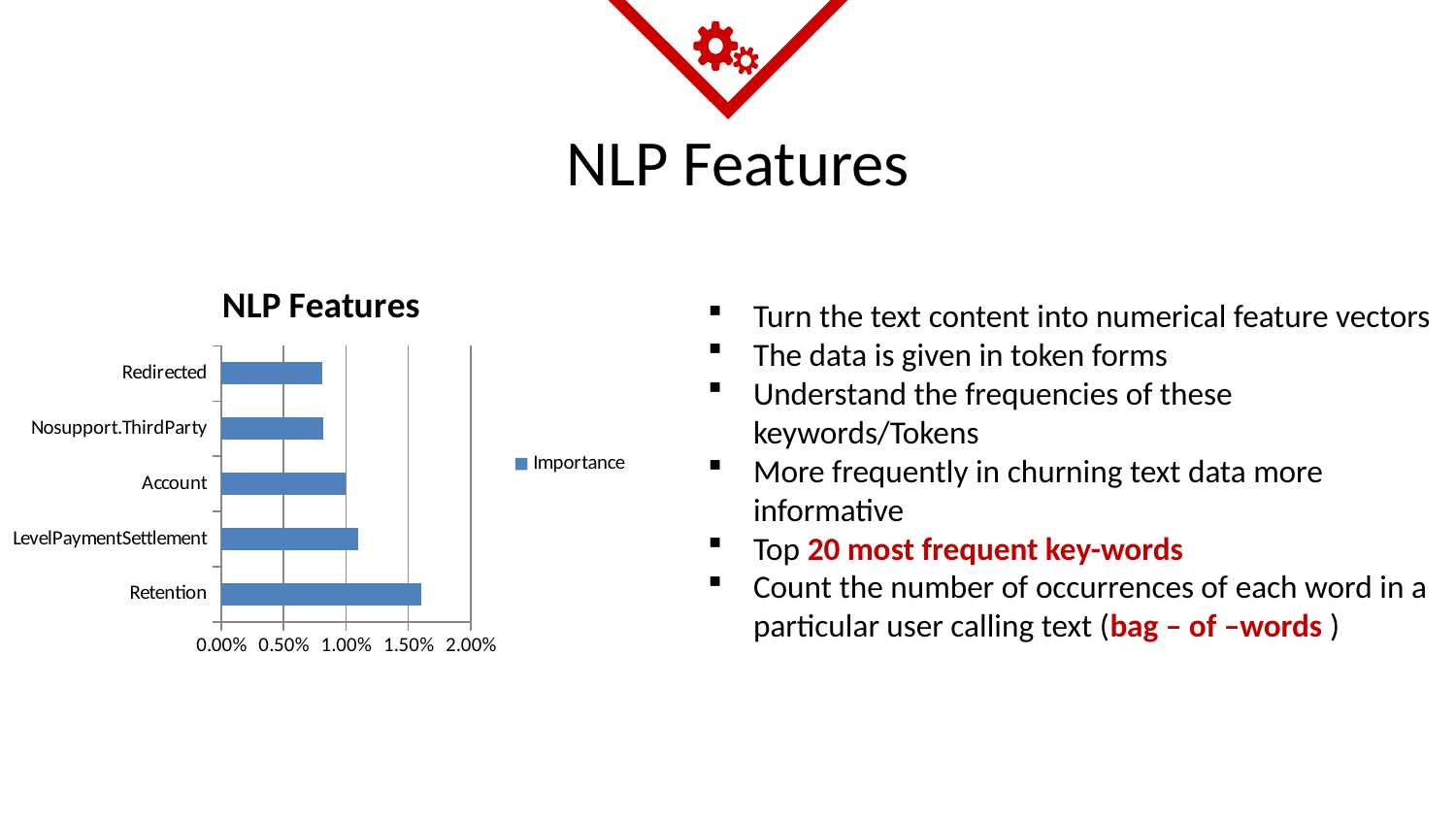

NLP Features

### Chart: NLP Features

| Category | Importance |
|---|---|
| Retention | 0.016 |
| LevelPaymentSettlement | 0.011 |
| Account | 0.01 |
| Nosupport.ThirdParty | 0.0082 |
| Redirected | 0.0081 |
Turn the text content into numerical feature vectors
The data is given in token forms
Understand the frequencies of these keywords/Tokens
More frequently in churning text data more informative
Top 20 most frequent key-words
Count the number of occurrences of each word in a particular user calling text (bag – of –words )